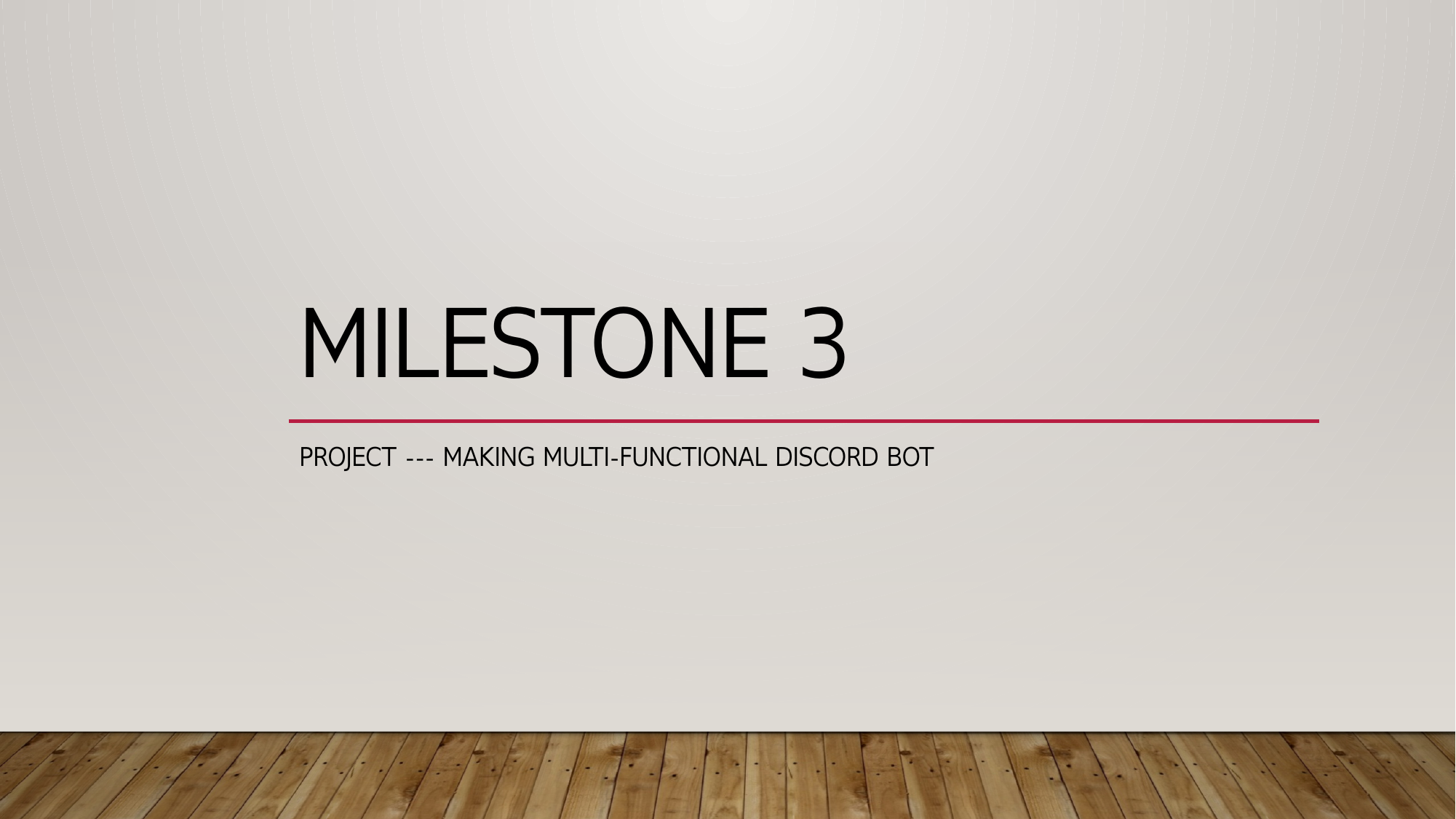

# Milestone 3
Project --- Making Multi-functional Discord Bot